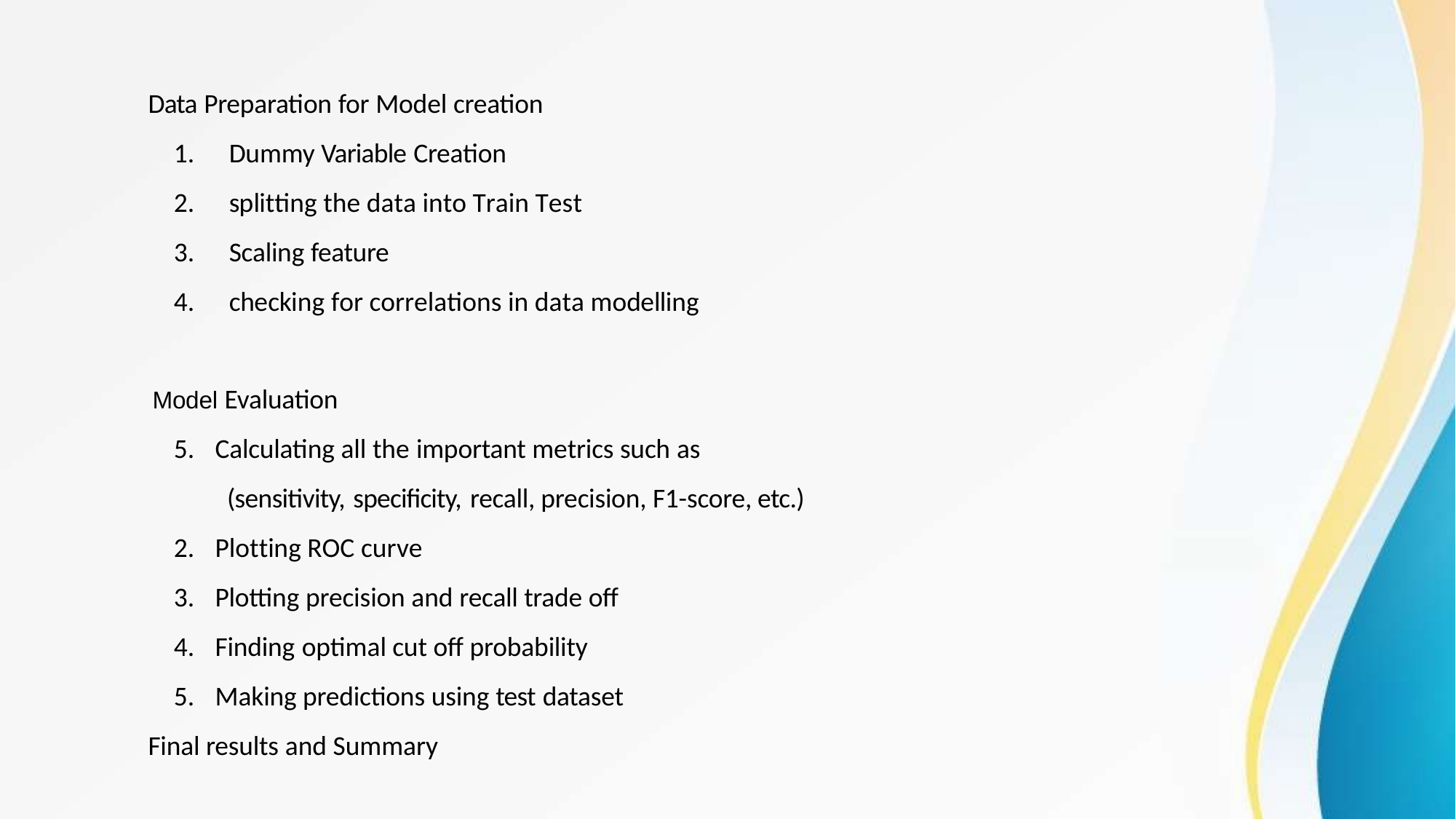

Data Preparation for Model creation
Dummy Variable Creation
splitting the data into Train Test
Scaling feature
checking for correlations in data modelling

Model Evaluation
Calculating all the important metrics such as
(sensitivity, specificity, recall, precision, F1-score, etc.)
Plotting ROC curve
Plotting precision and recall trade off
Finding optimal cut off probability
Making predictions using test dataset
Final results and Summary